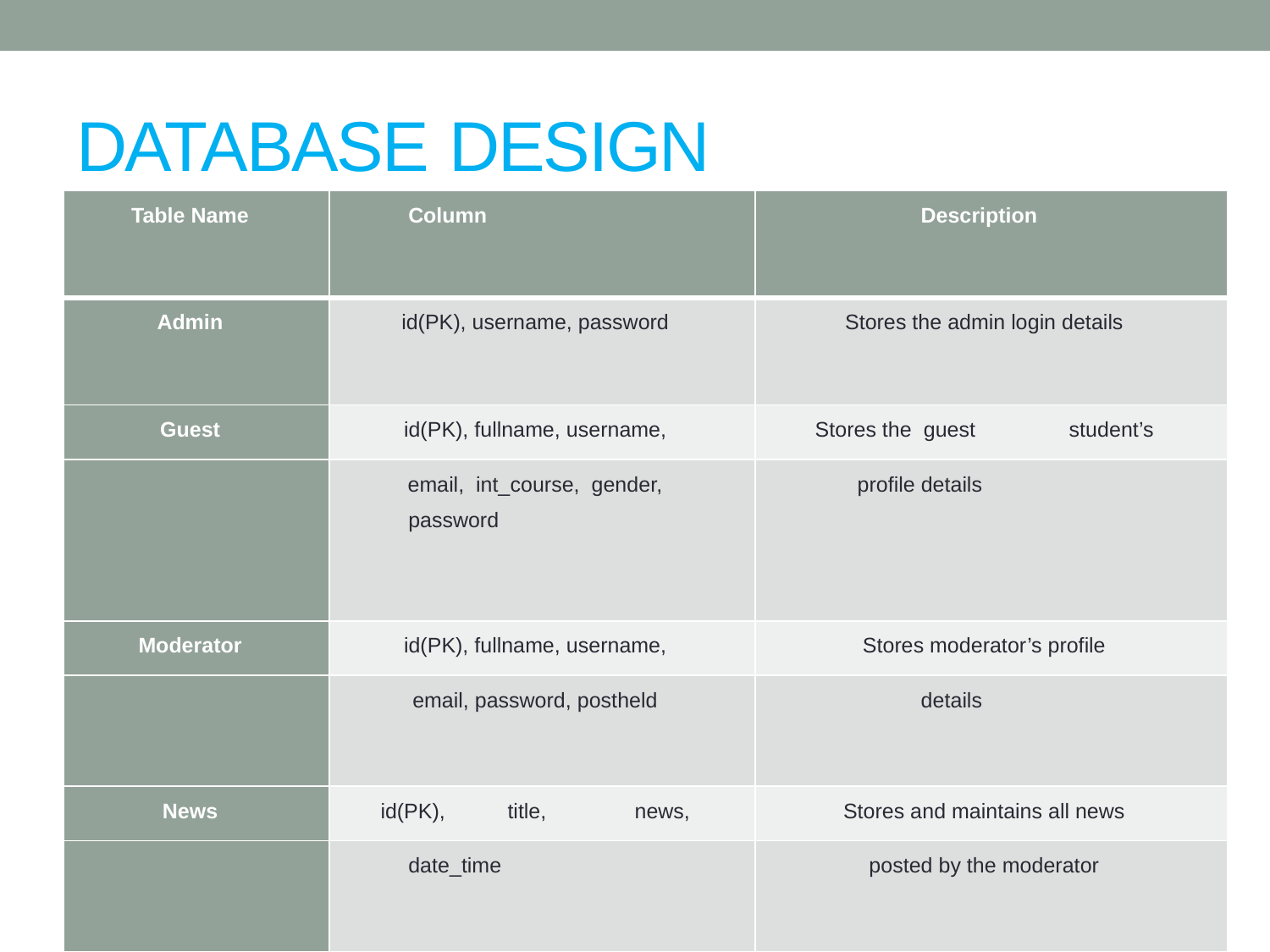

# DATABASE DESIGN
| Table Name | Column | Description |
| --- | --- | --- |
| Admin | id(PK), username, password | Stores the admin login details |
| Guest | id(PK), fullname, username, | Stores the guest student’s |
|  | email, int\_course, gender, password | profile details |
| Moderator | id(PK), fullname, username, | Stores moderator’s profile |
|  | email, password, postheld | details |
| News | id(PK), title, news, | Stores and maintains all news |
|  | date\_time | posted by the moderator |